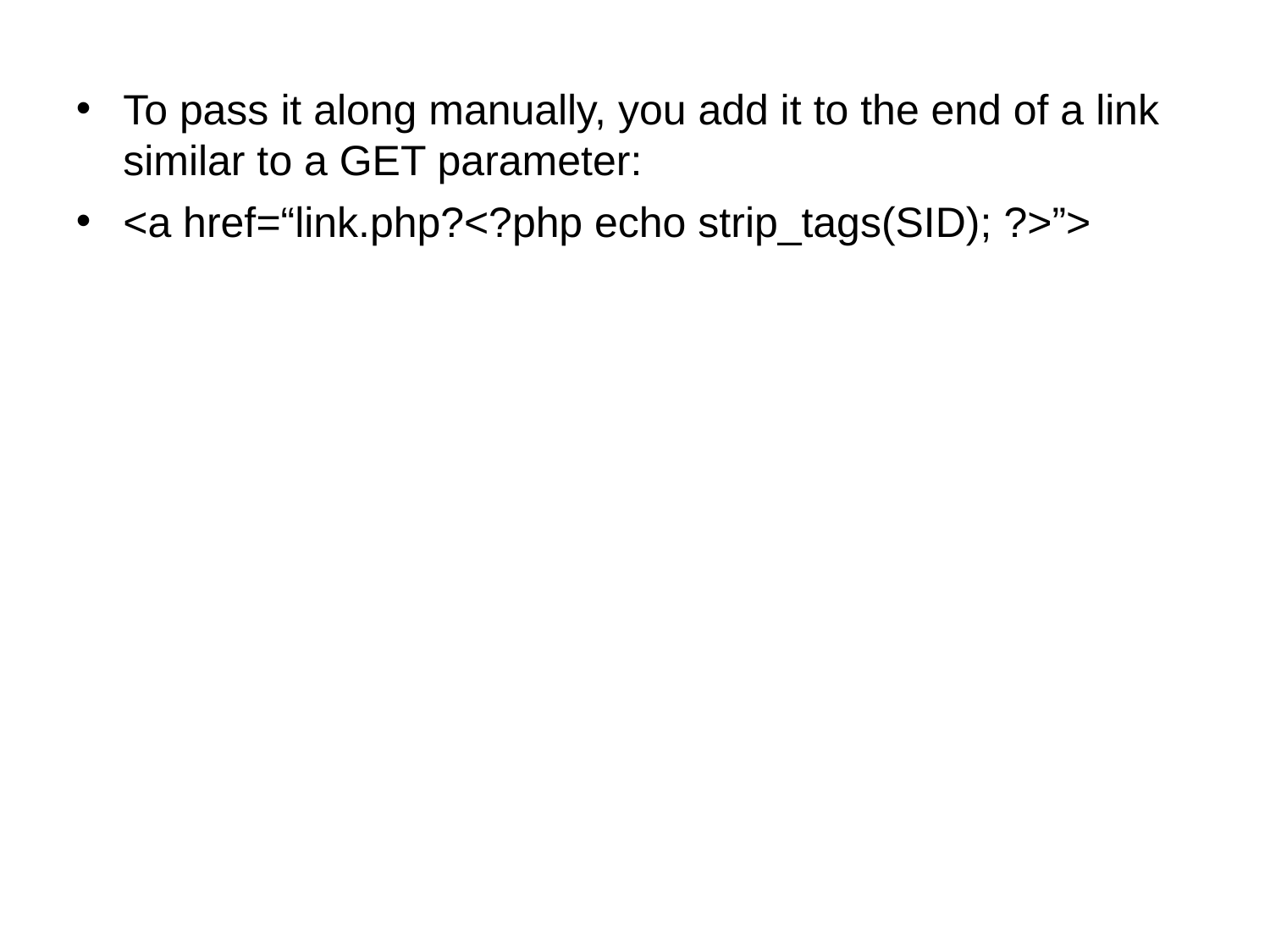

# To pass it along manually, you add it to the end of a link similar to a GET parameter:
<a href=“link.php?<?php echo strip_tags(SID); ?>”>
Using Session Control in PHP
8